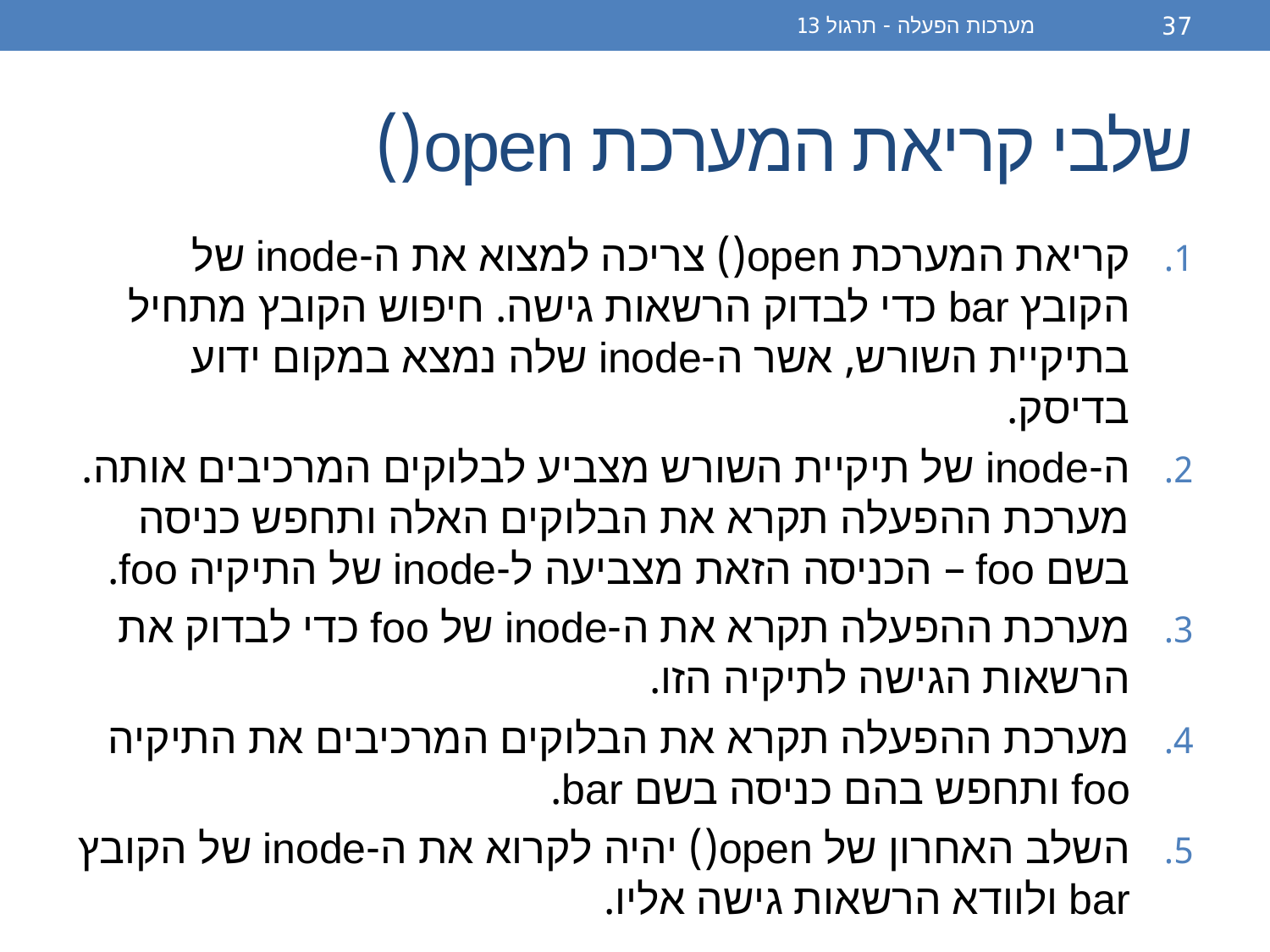

מערכות הפעלה - תרגול 13
37
# שלבי קריאת המערכת open()
קריאת המערכת open() צריכה למצוא את ה-inode של הקובץ bar כדי לבדוק הרשאות גישה. חיפוש הקובץ מתחיל בתיקיית השורש, אשר ה-inode שלה נמצא במקום ידוע בדיסק.
ה-inode של תיקיית השורש מצביע לבלוקים המרכיבים אותה. מערכת ההפעלה תקרא את הבלוקים האלה ותחפש כניסה בשם foo – הכניסה הזאת מצביעה ל-inode של התיקיה foo.
מערכת ההפעלה תקרא את ה-inode של foo כדי לבדוק את הרשאות הגישה לתיקיה הזו.
מערכת ההפעלה תקרא את הבלוקים המרכיבים את התיקיה foo ותחפש בהם כניסה בשם bar.
השלב האחרון של open() יהיה לקרוא את ה-inode של הקובץ bar ולוודא הרשאות גישה אליו.